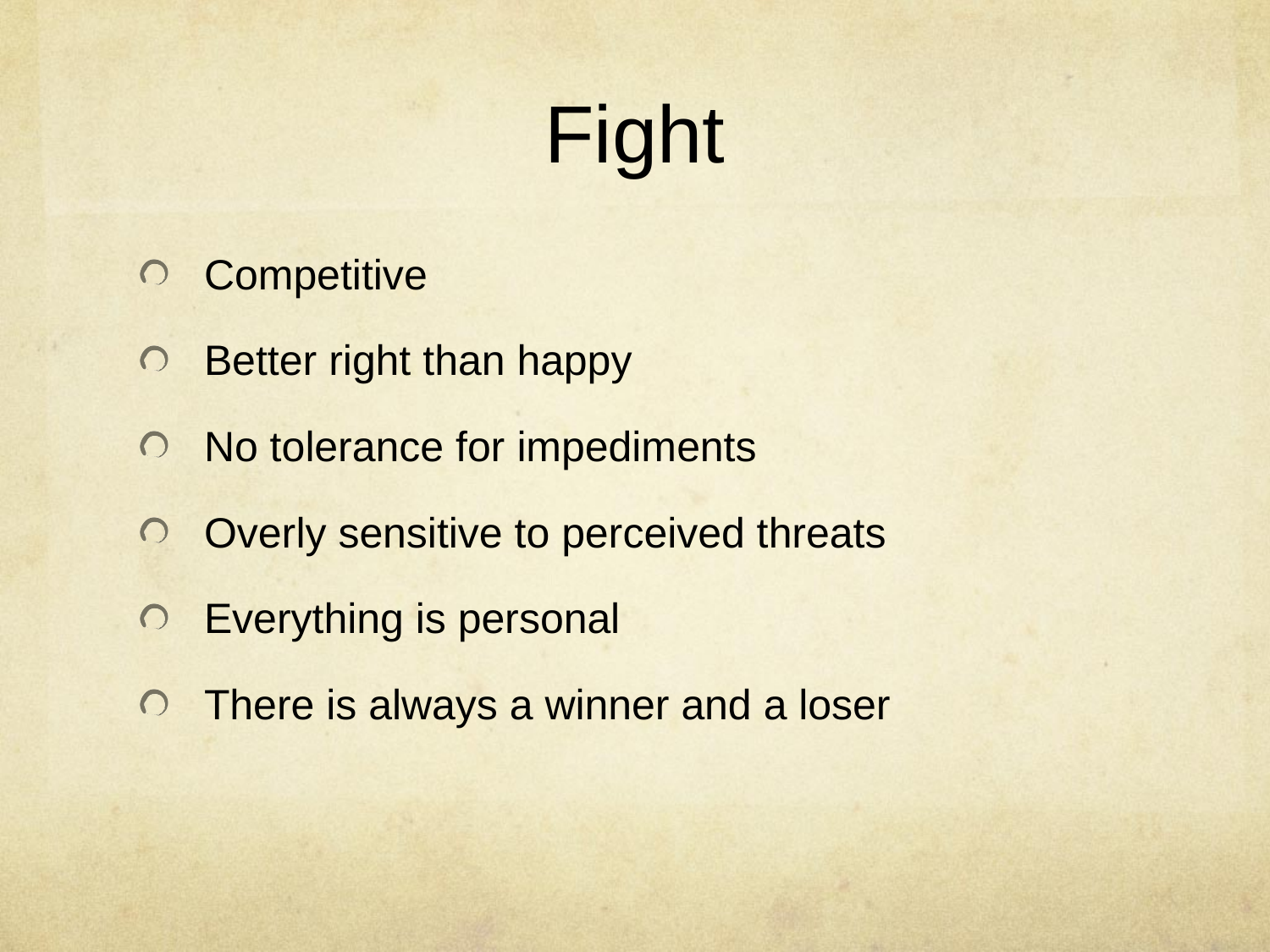

# Fight
Competitive
Better right than happy
No tolerance for impediments
Overly sensitive to perceived threats
Everything is personal
There is always a winner and a loser